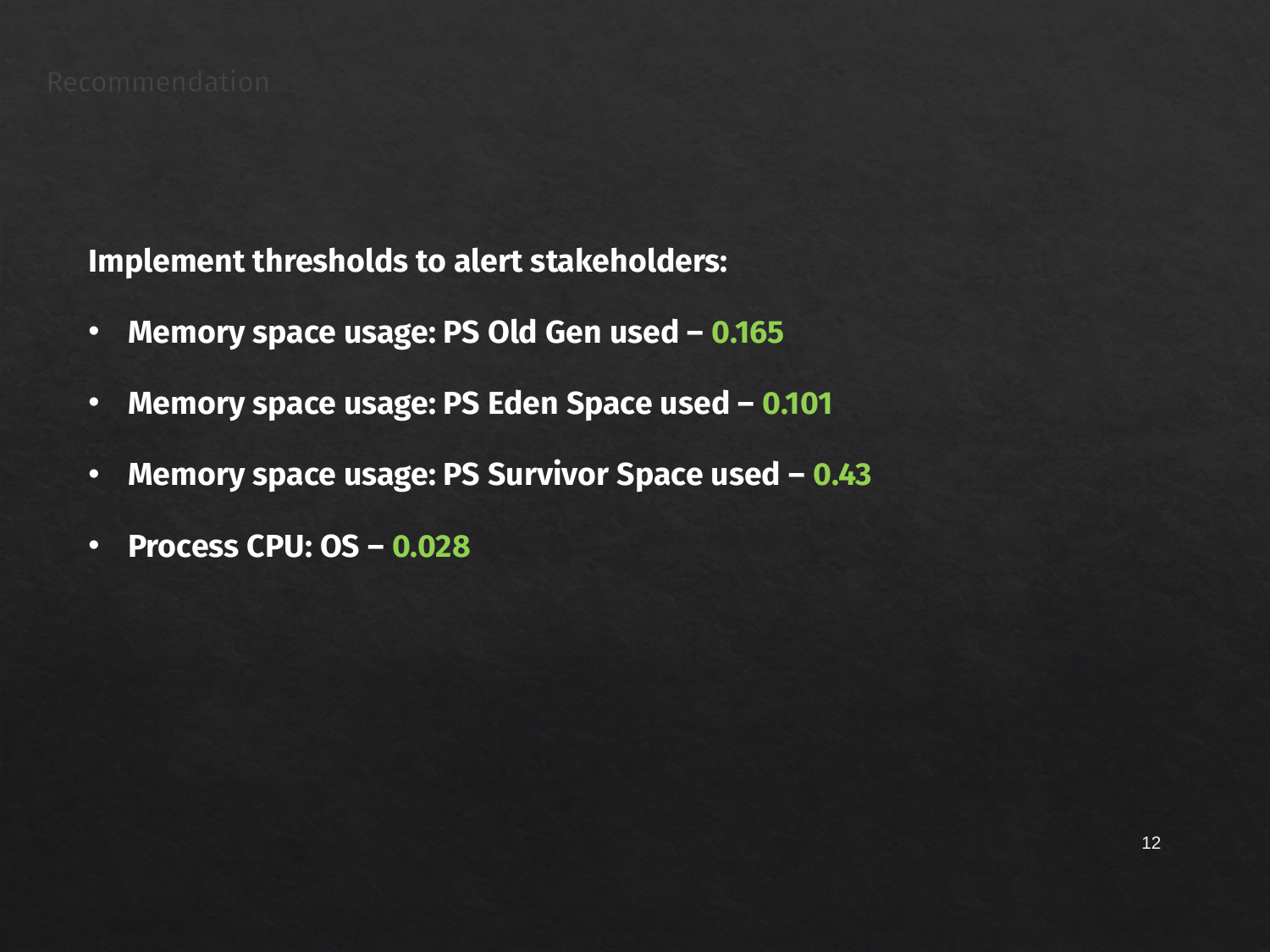

Recommendation
Implement thresholds to alert stakeholders:
Memory space usage: PS Old Gen used – 0.165
Memory space usage: PS Eden Space used – 0.101
Memory space usage: PS Survivor Space used – 0.43
Process CPU: OS – 0.028

12